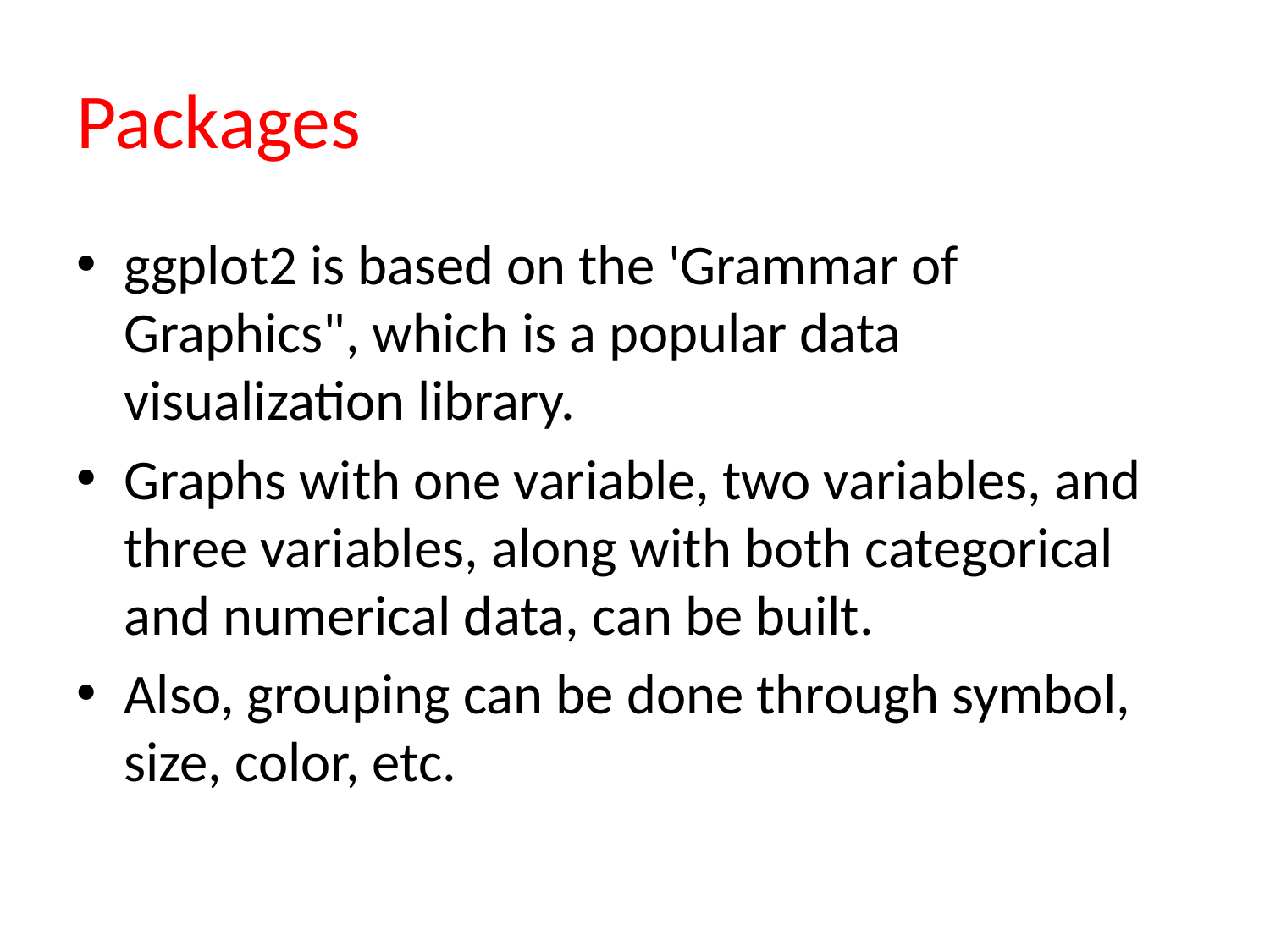

# Packages
ggplot2 is based on the 'Grammar of Graphics", which is a popular data visualization library.
Graphs with one variable, two variables, and three variables, along with both categorical and numerical data, can be built.
Also, grouping can be done through symbol, size, color, etc.